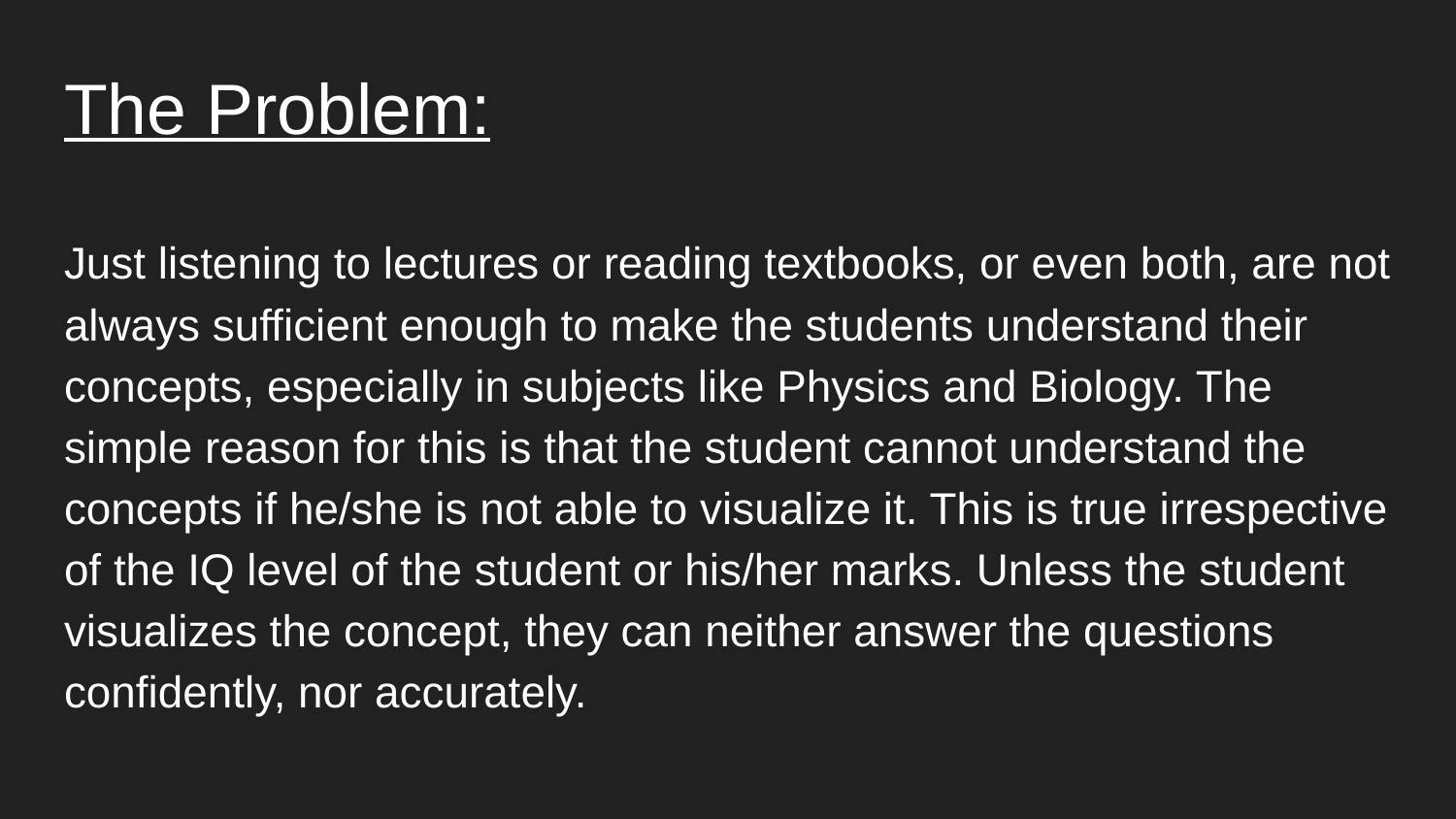

# The Problem:
Just listening to lectures or reading textbooks, or even both, are not always sufficient enough to make the students understand their concepts, especially in subjects like Physics and Biology. The simple reason for this is that the student cannot understand the concepts if he/she is not able to visualize it. This is true irrespective of the IQ level of the student or his/her marks. Unless the student visualizes the concept, they can neither answer the questions confidently, nor accurately.